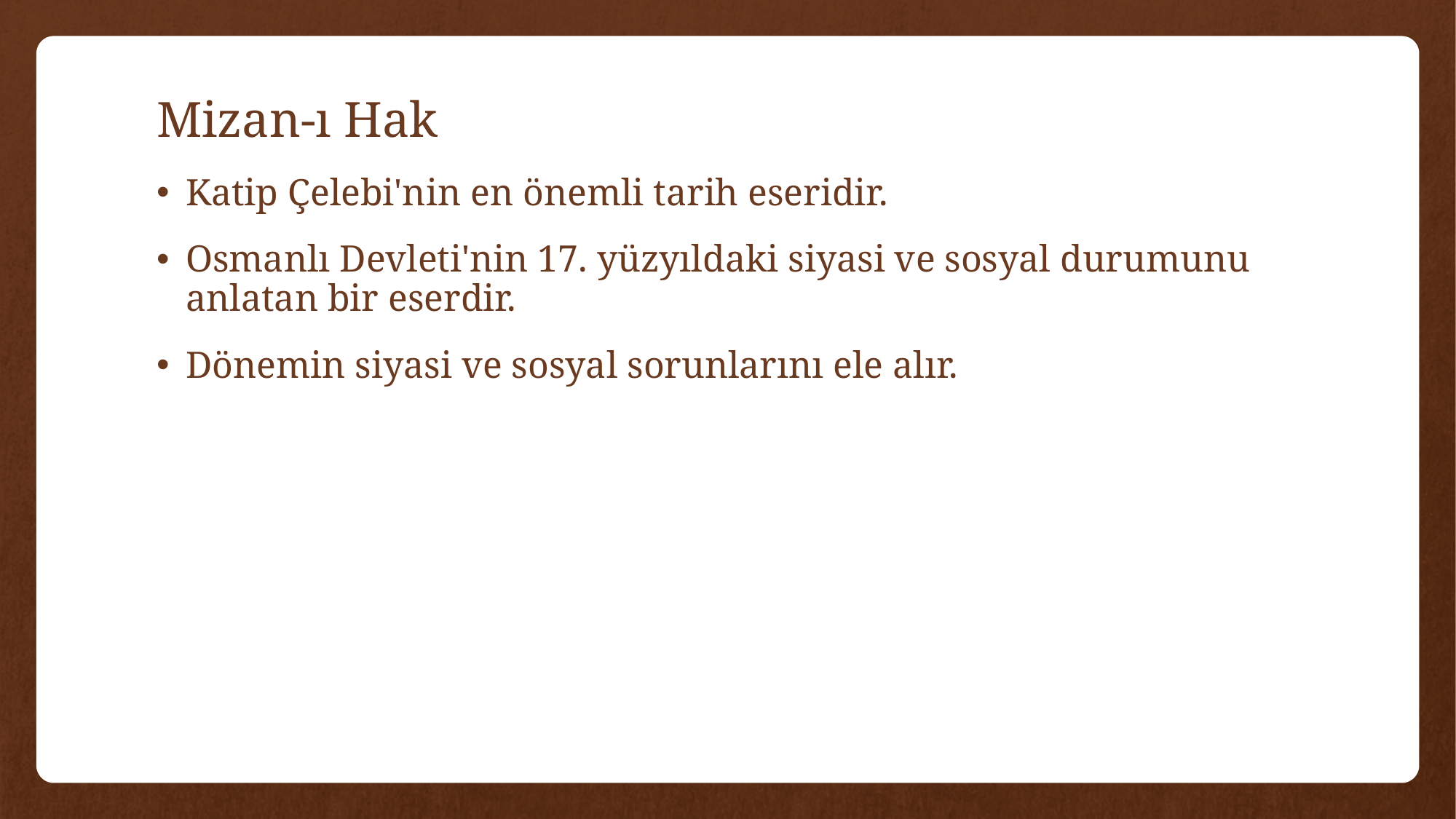

# Mizan-ı Hak
Katip Çelebi'nin en önemli tarih eseridir.
Osmanlı Devleti'nin 17. yüzyıldaki siyasi ve sosyal durumunu anlatan bir eserdir.
Dönemin siyasi ve sosyal sorunlarını ele alır.